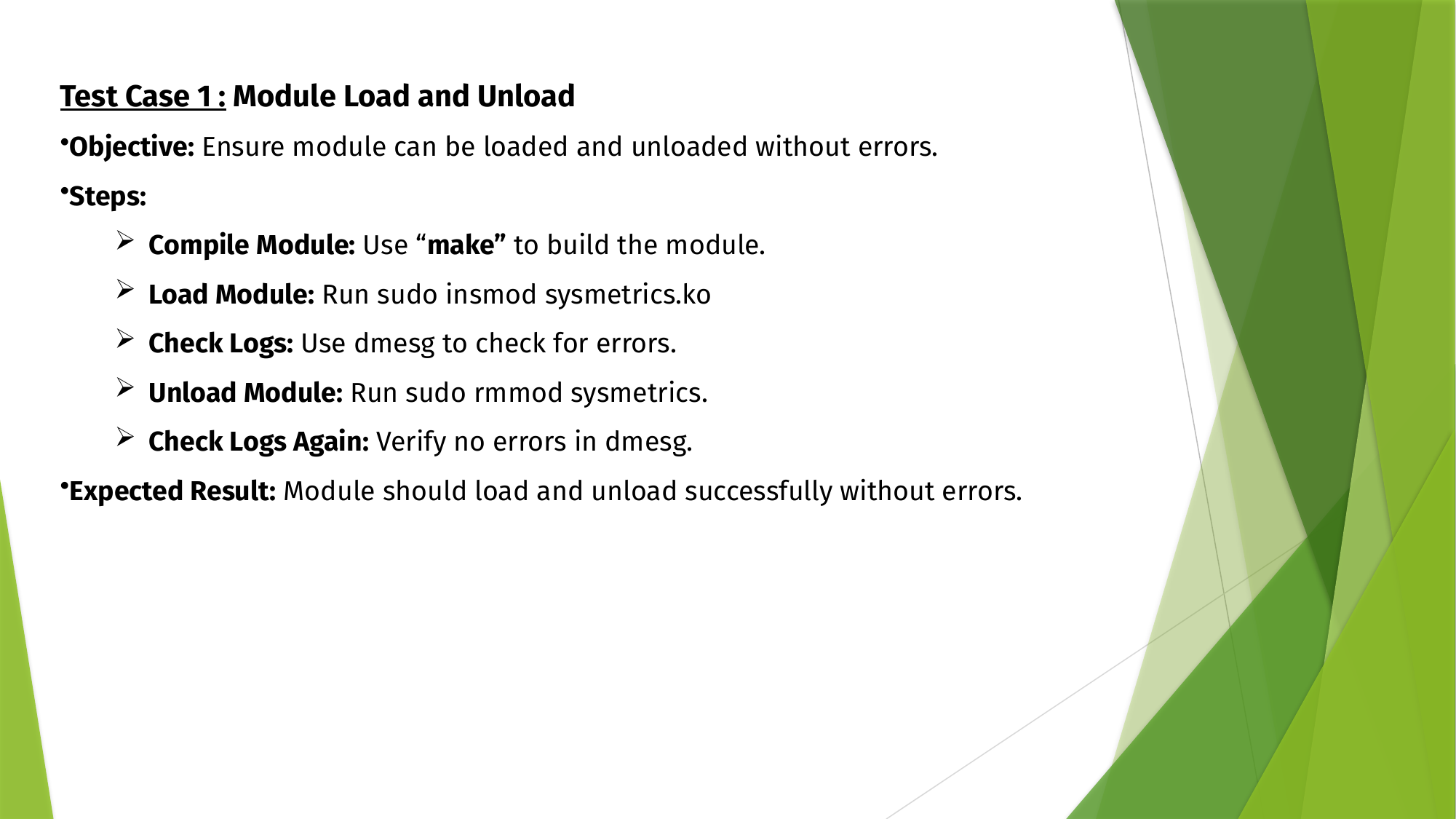

Test Case 1 : Module Load and Unload
Objective: Ensure module can be loaded and unloaded without errors.
Steps:
Compile Module: Use “make” to build the module.
Load Module: Run sudo insmod sysmetrics.ko
Check Logs: Use dmesg to check for errors.
Unload Module: Run sudo rmmod sysmetrics.
Check Logs Again: Verify no errors in dmesg.
Expected Result: Module should load and unload successfully without errors.